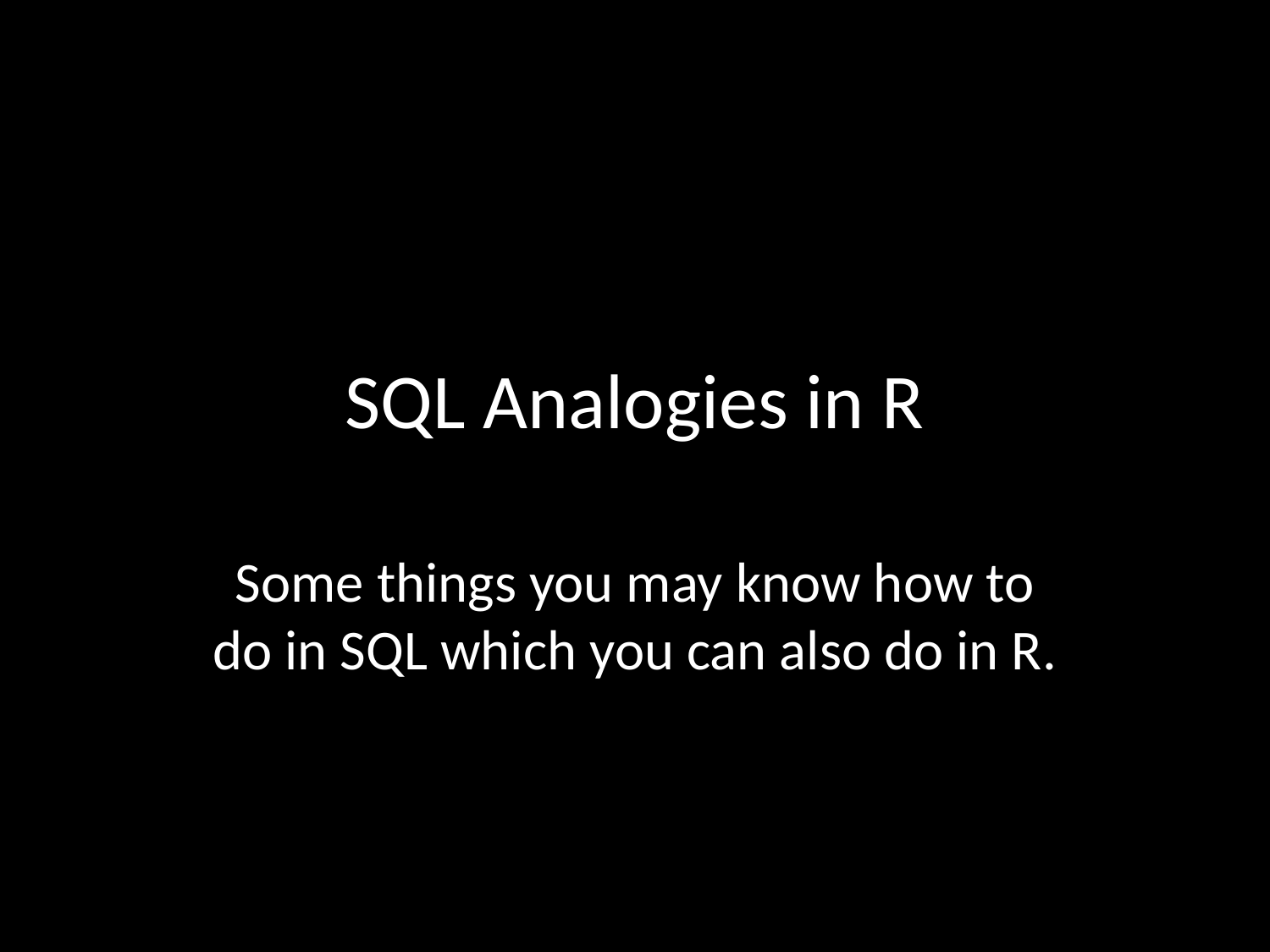

# SQL Analogies in R
Some things you may know how to do in SQL which you can also do in R.